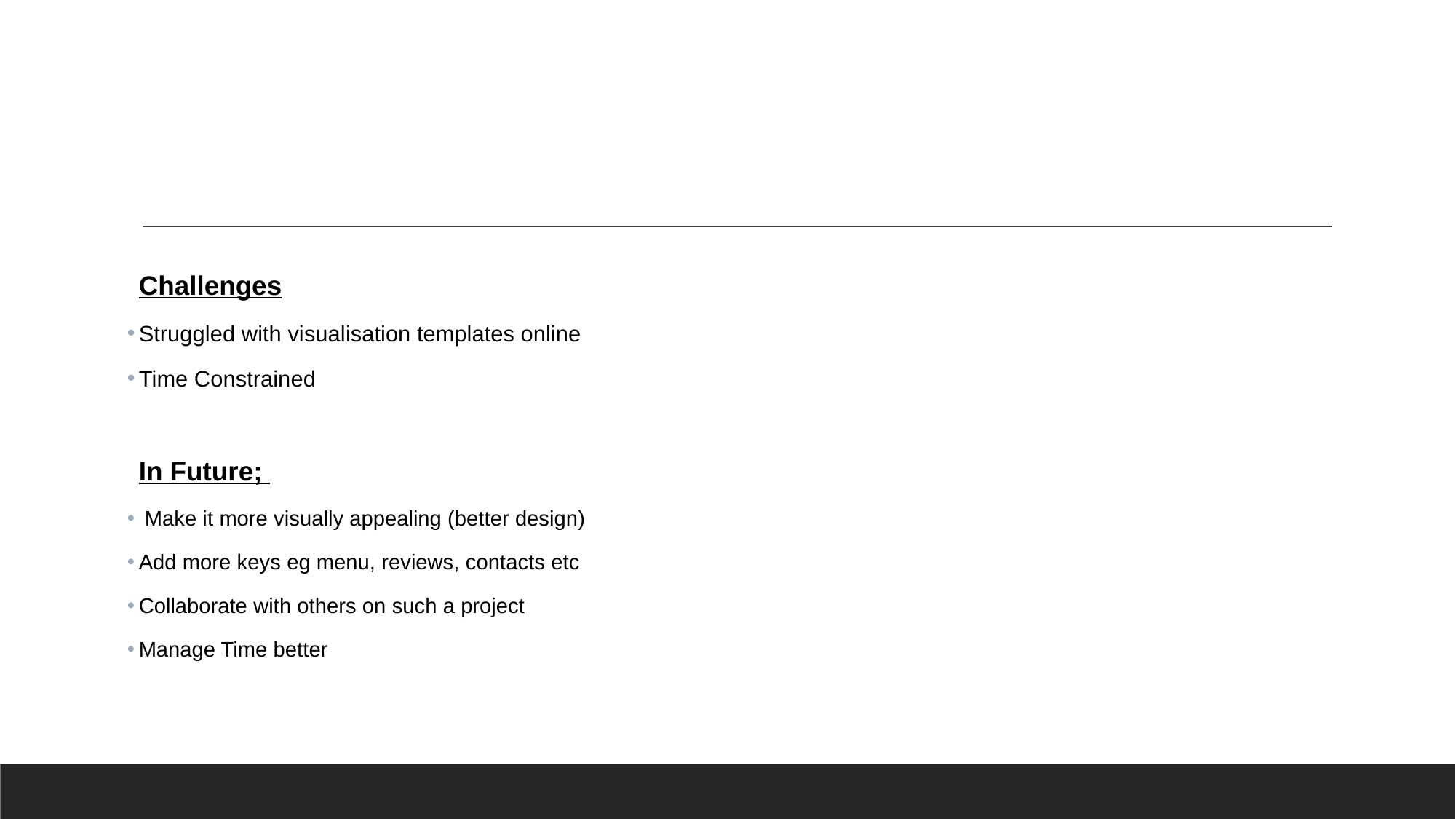

Challenges
Struggled with visualisation templates online
Time Constrained

In Future;
 Make it more visually appealing (better design)
Add more keys eg menu, reviews, contacts etc
Collaborate with others on such a project
Manage Time better